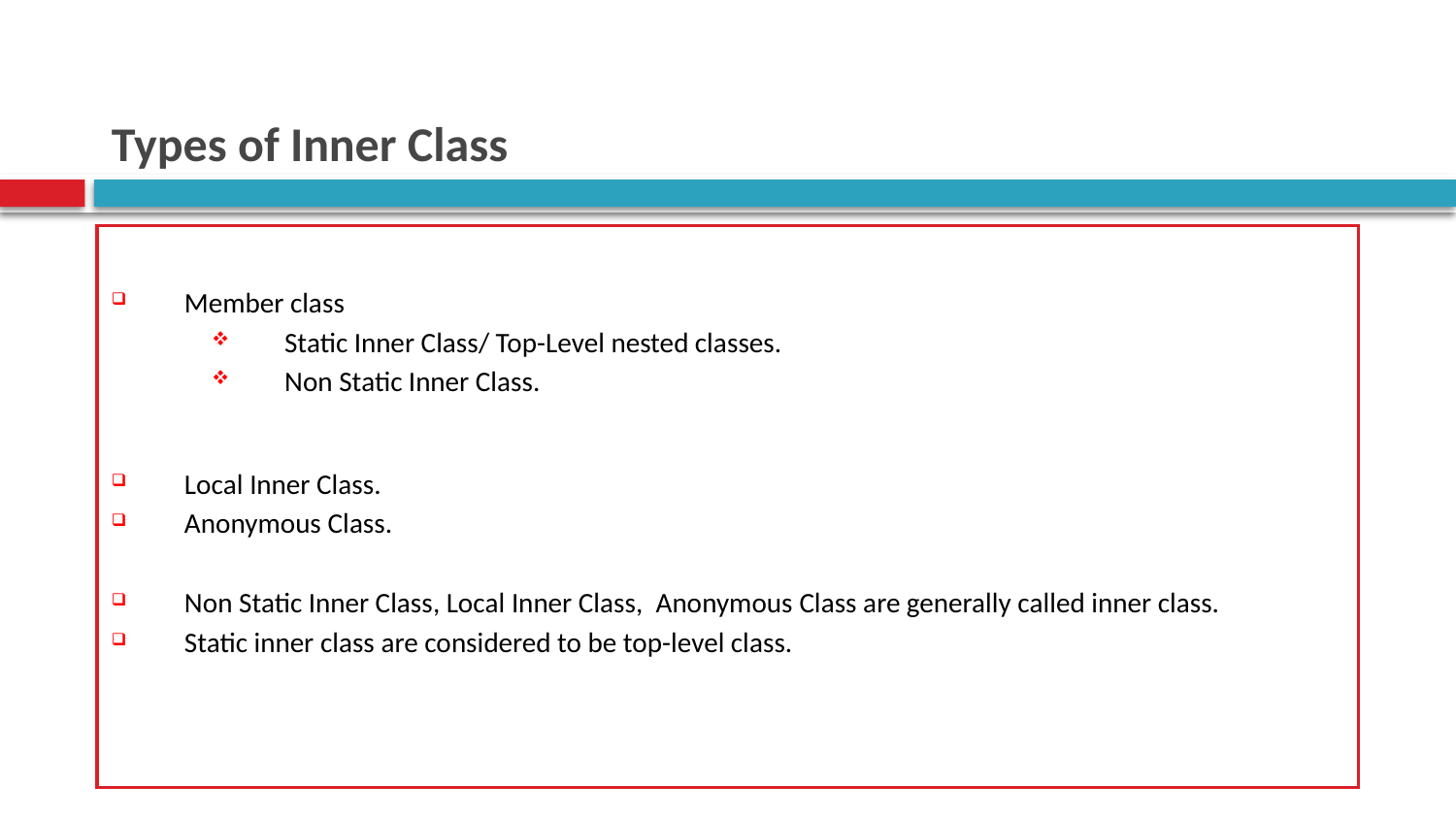

# Types of Inner Class

Member class
Static Inner Class/ Top-Level nested classes.
Non Static Inner Class.

Local Inner Class.
Anonymous Class.

Non Static Inner Class, Local Inner Class,  Anonymous Class are generally called inner class.
Static inner class are considered to be top-level class.